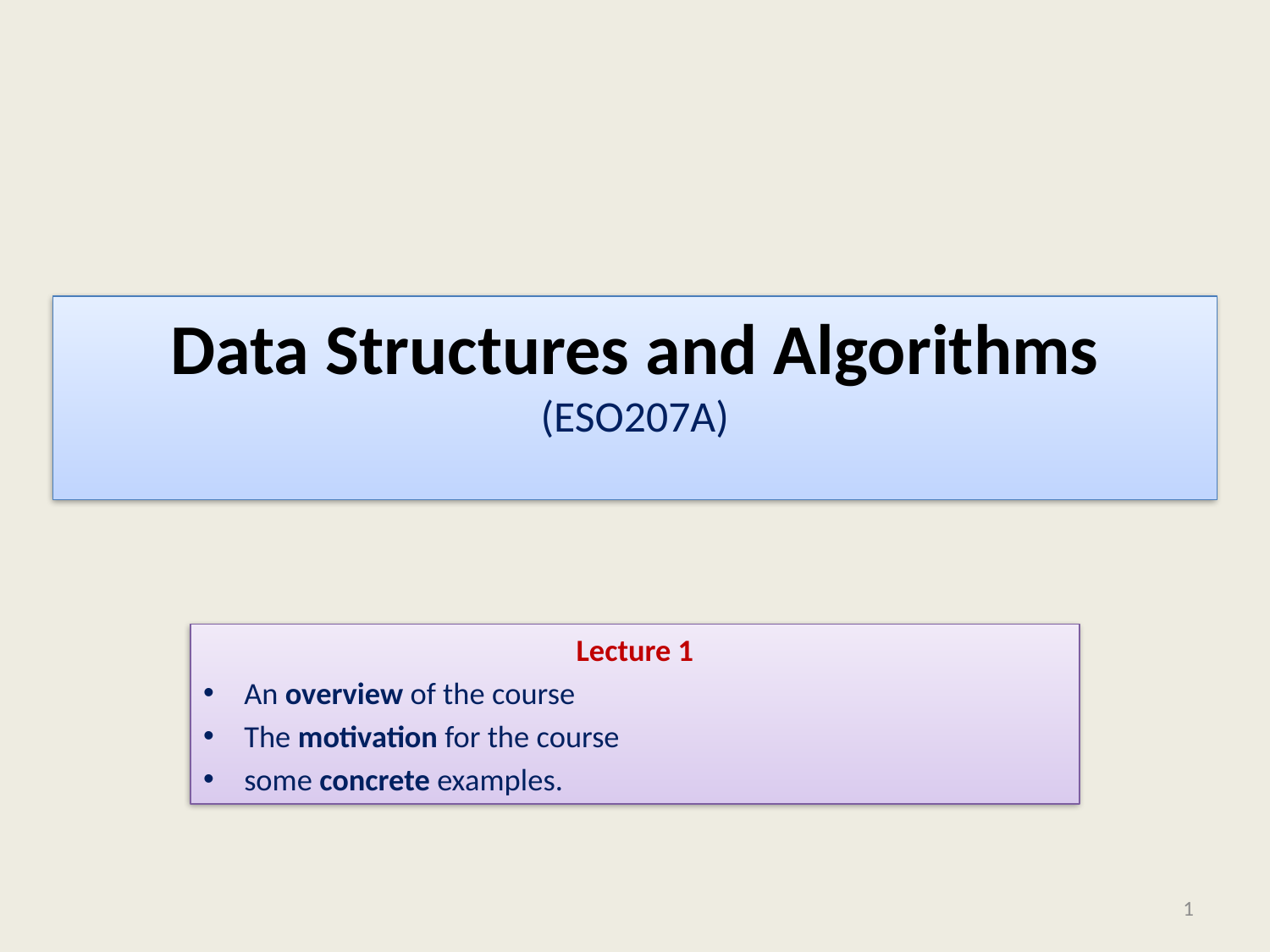

# Data Structures and Algorithms (ESO207A)
Lecture 1
An overview of the course
The motivation for the course
some concrete examples.

1